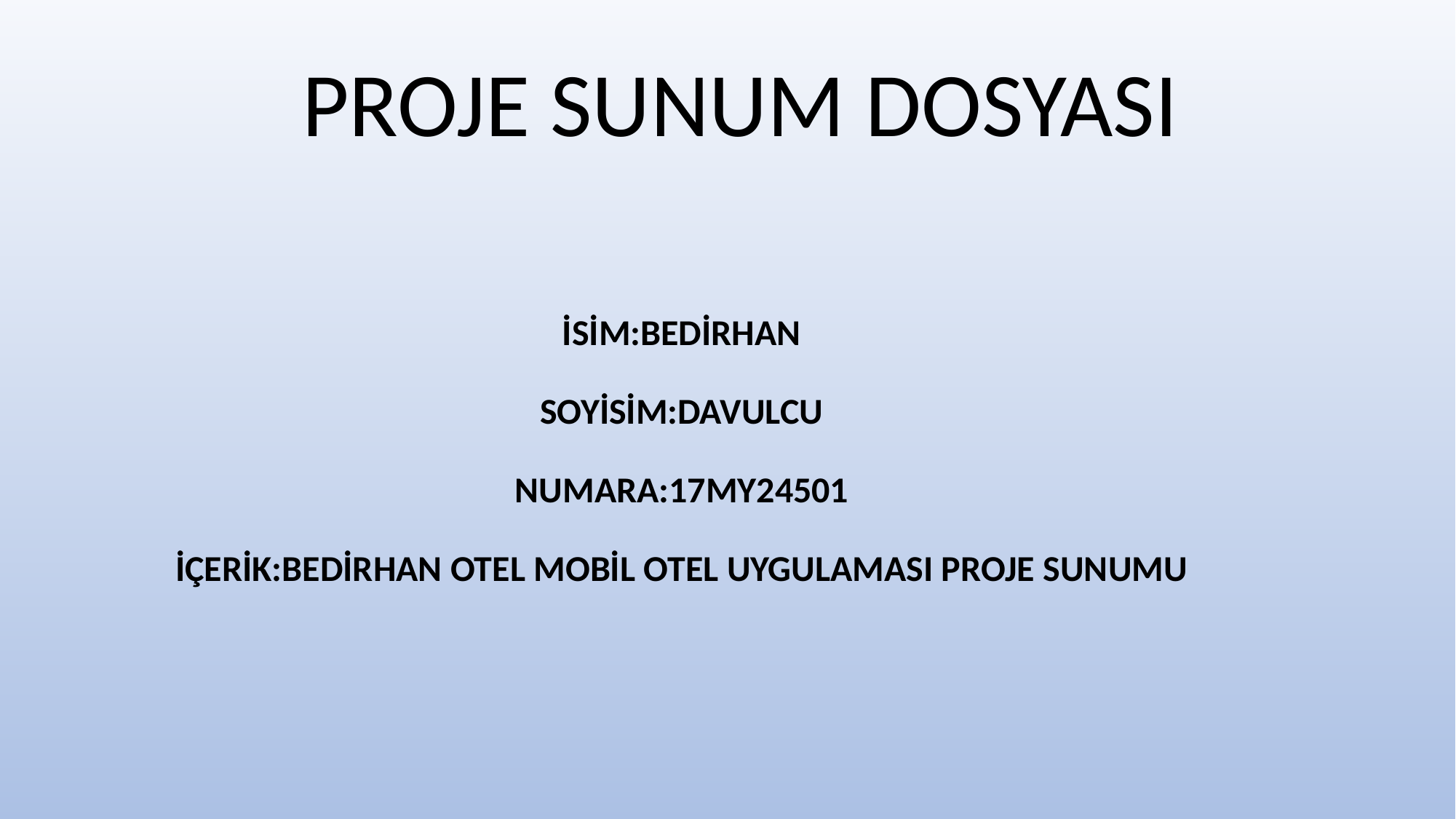

# PROJE SUNUM DOSYASI
İSİM:BEDİRHAN
SOYİSİM:DAVULCU
NUMARA:17MY24501
İÇERİK:BEDİRHAN OTEL MOBİL OTEL UYGULAMASI PROJE SUNUMU